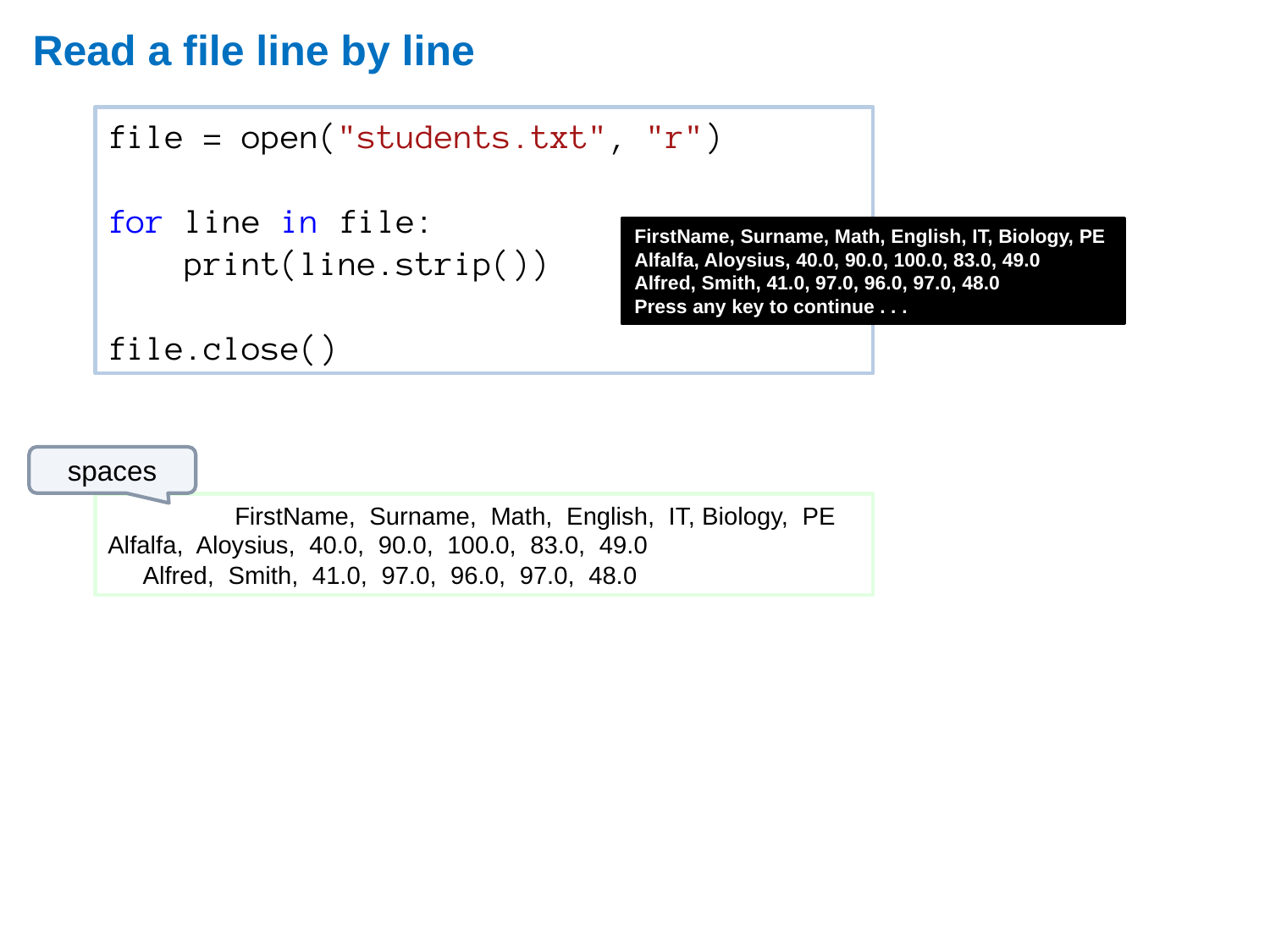

# Read a file line by line
file = open("students.txt", "r")

for line in file:
    print(line.strip())

file.close()
FirstName, Surname, Math, English, IT, Biology, PE
Alfalfa, Aloysius, 40.0, 90.0, 100.0, 83.0, 49.0
Alfred, Smith, 41.0, 97.0, 96.0, 97.0, 48.0
Press any key to continue . . .
spaces
	FirstName,  Surname,  Math,  English,  IT, Biology,  PE
Alfalfa,  Aloysius,  40.0,  90.0,  100.0,  83.0,  49.0
     Alfred,  Smith,  41.0,  97.0,  96.0,  97.0,  48.0